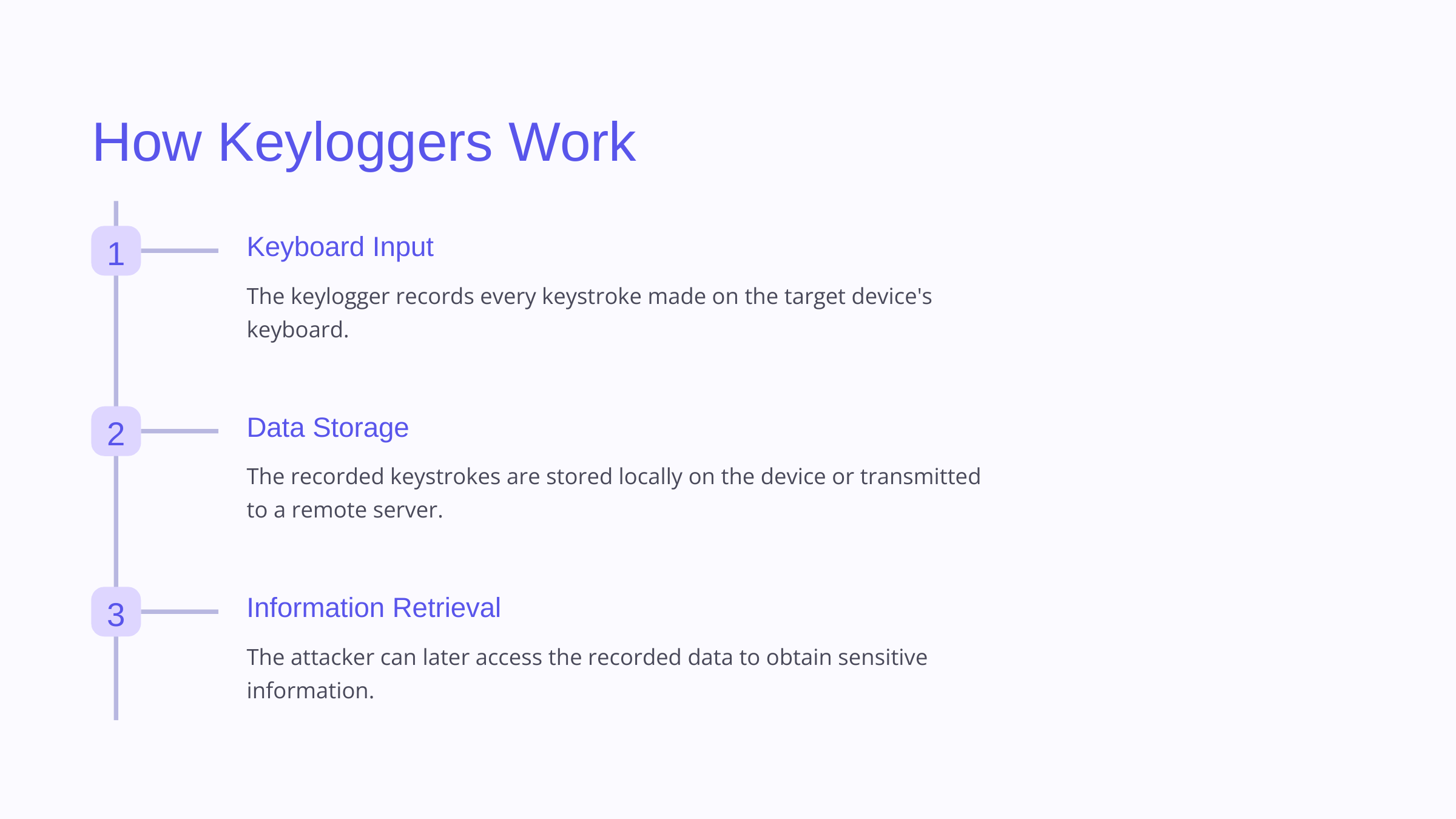

How Keyloggers Work

Keyboard Input

1

The keylogger records every keystroke made on the target device's keyboard.
Data Storage

2

The recorded keystrokes are stored locally on the device or transmitted to a remote server.
Information Retrieval

3

The attacker can later access the recorded data to obtain sensitive information.